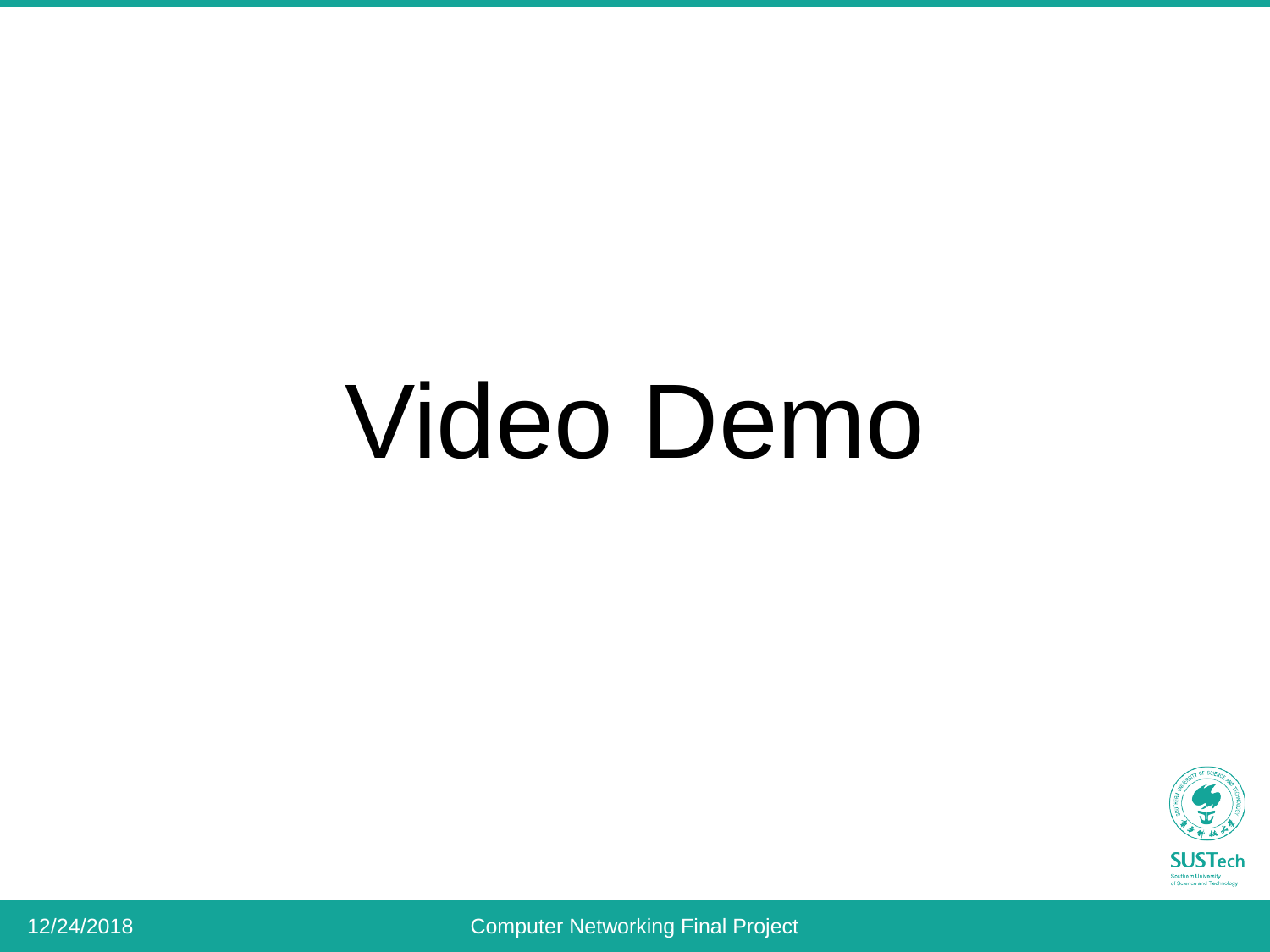

# Video Demo
12/24/2018
Computer Networking Final Project
18